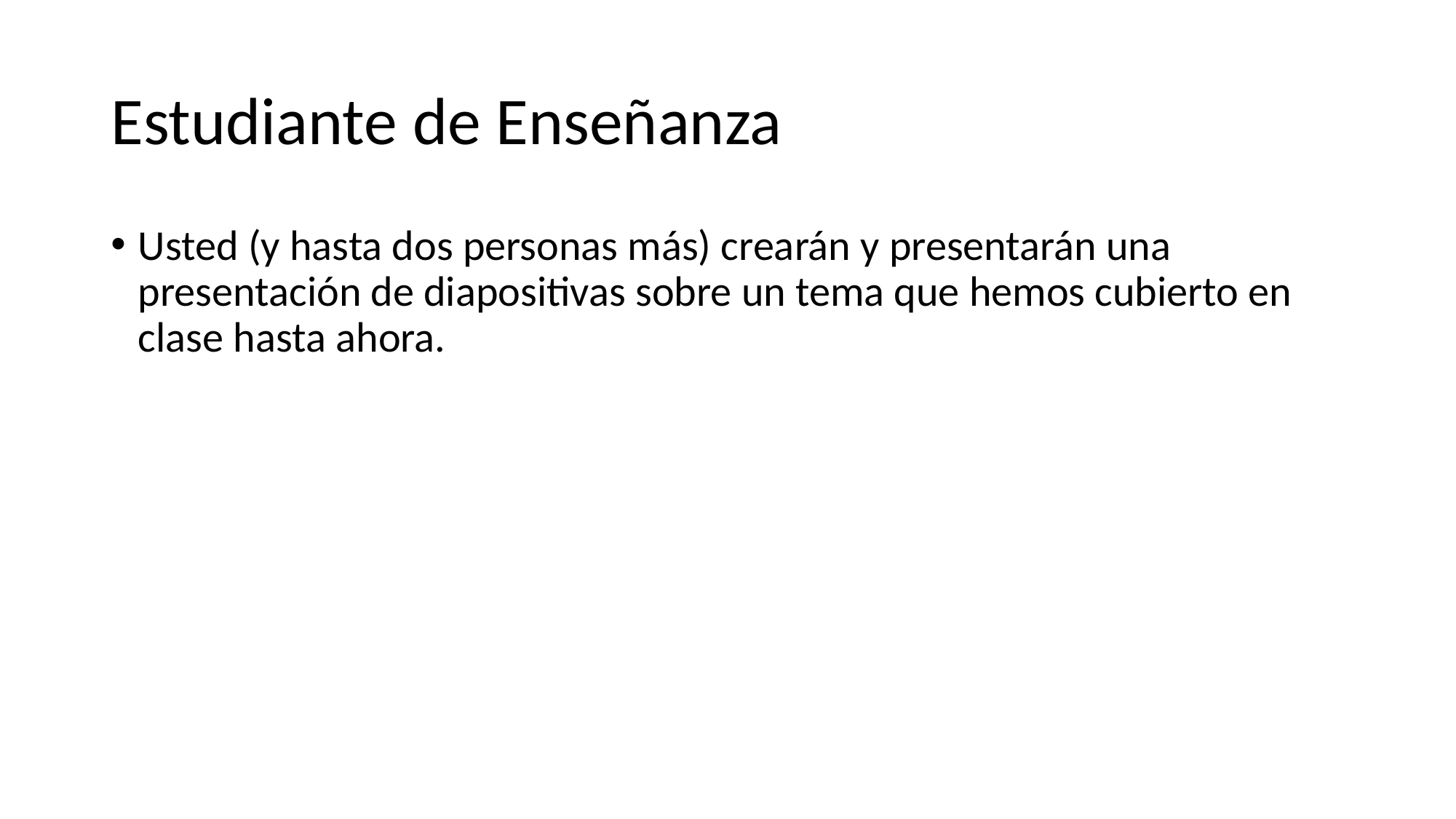

# Estudiante de Enseñanza
Usted (y hasta dos personas más) crearán y presentarán una presentación de diapositivas sobre un tema que hemos cubierto en clase hasta ahora.